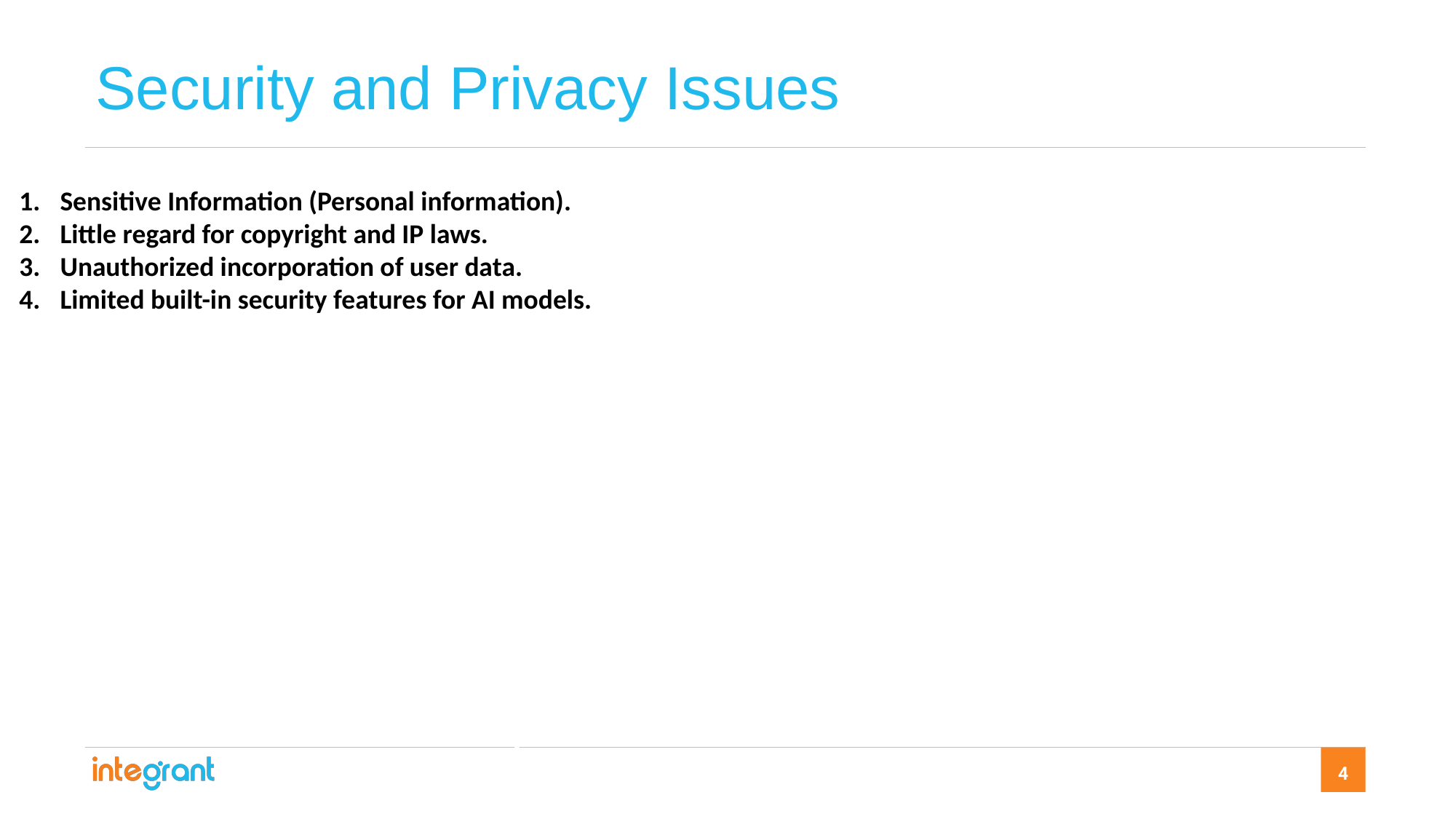

Security and Privacy Issues
Sensitive Information (Personal information).
Little regard for copyright and IP laws.
Unauthorized incorporation of user data.
Limited built-in security features for AI models.
Squad Team Structure
4